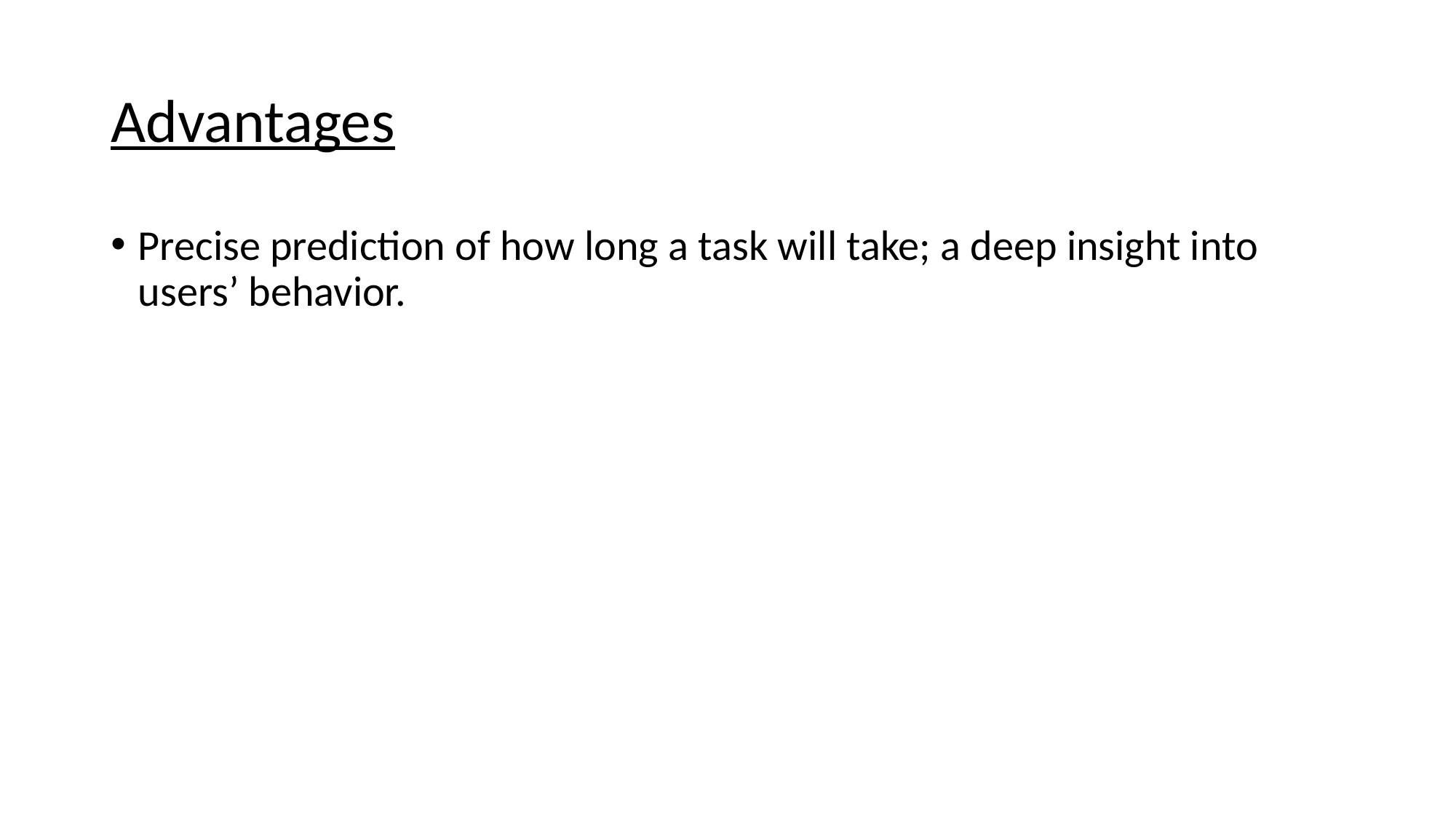

# Advantages
Precise prediction of how long a task will take; a deep insight into users’ behavior.